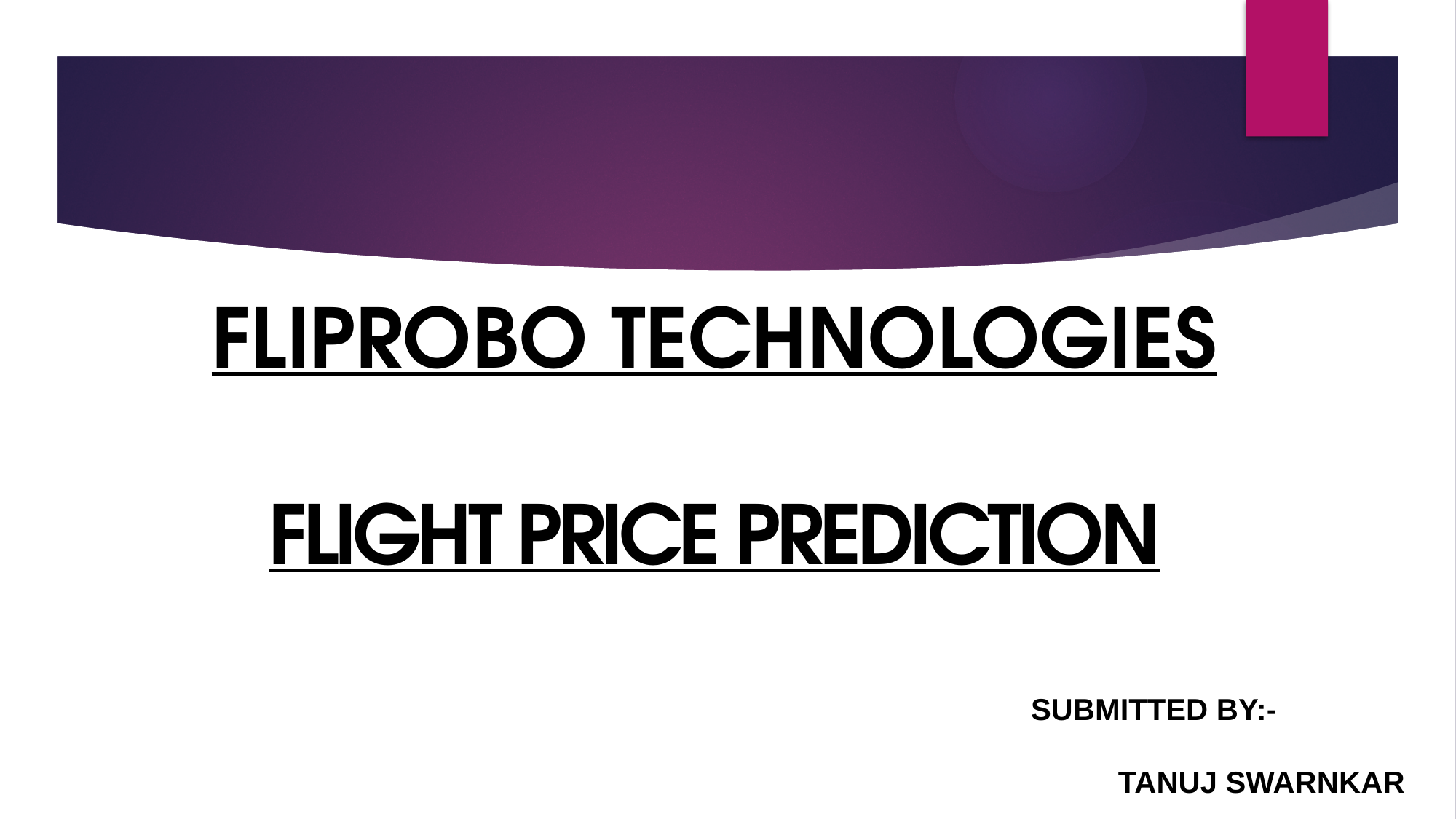

FLIPROBO TECHNOLOGIES

FLIGHT PRICE PREDICTION
SUBMITTED BY:-

TANUJ SWARNKAR